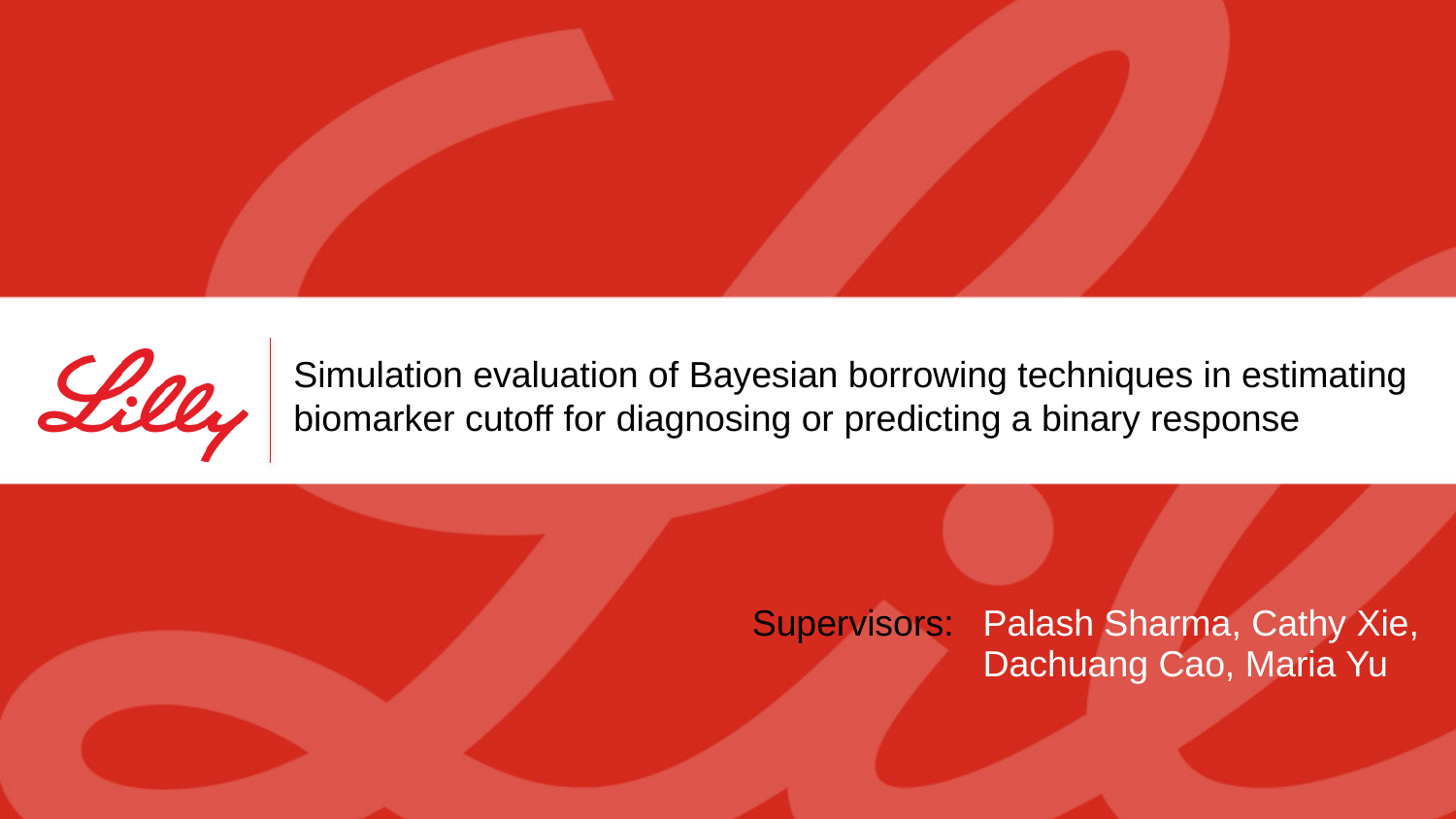

# Simulation evaluation of Bayesian borrowing techniques in estimating biomarker cutoff for diagnosing or predicting a binary response
| Supervisors: | Palash Sharma, Cathy Xie, Dachuang Cao, Maria Yu |
| --- | --- |